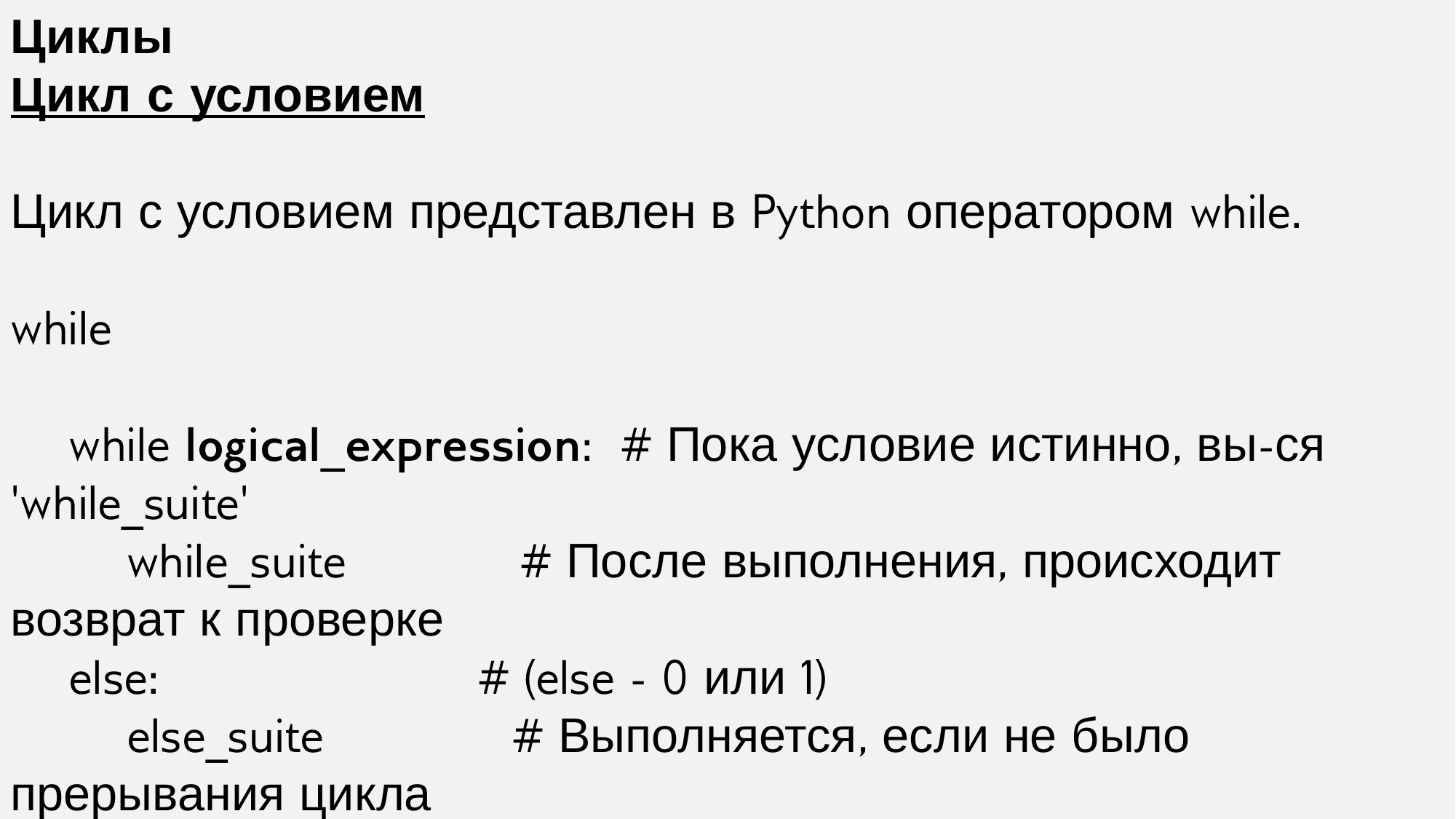

Циклы
Цикл с условием

Цикл с условием представлен в Python оператором while.

while

    while logical_expression:  # Пока условие истинно, вы-ся 'while_suite'
        while_suite            # После выполнения, происходит возврат к проверке
    else:                      # (else - 0 или 1)
        else_suite             # Выполняется, если не было прерывания цикла